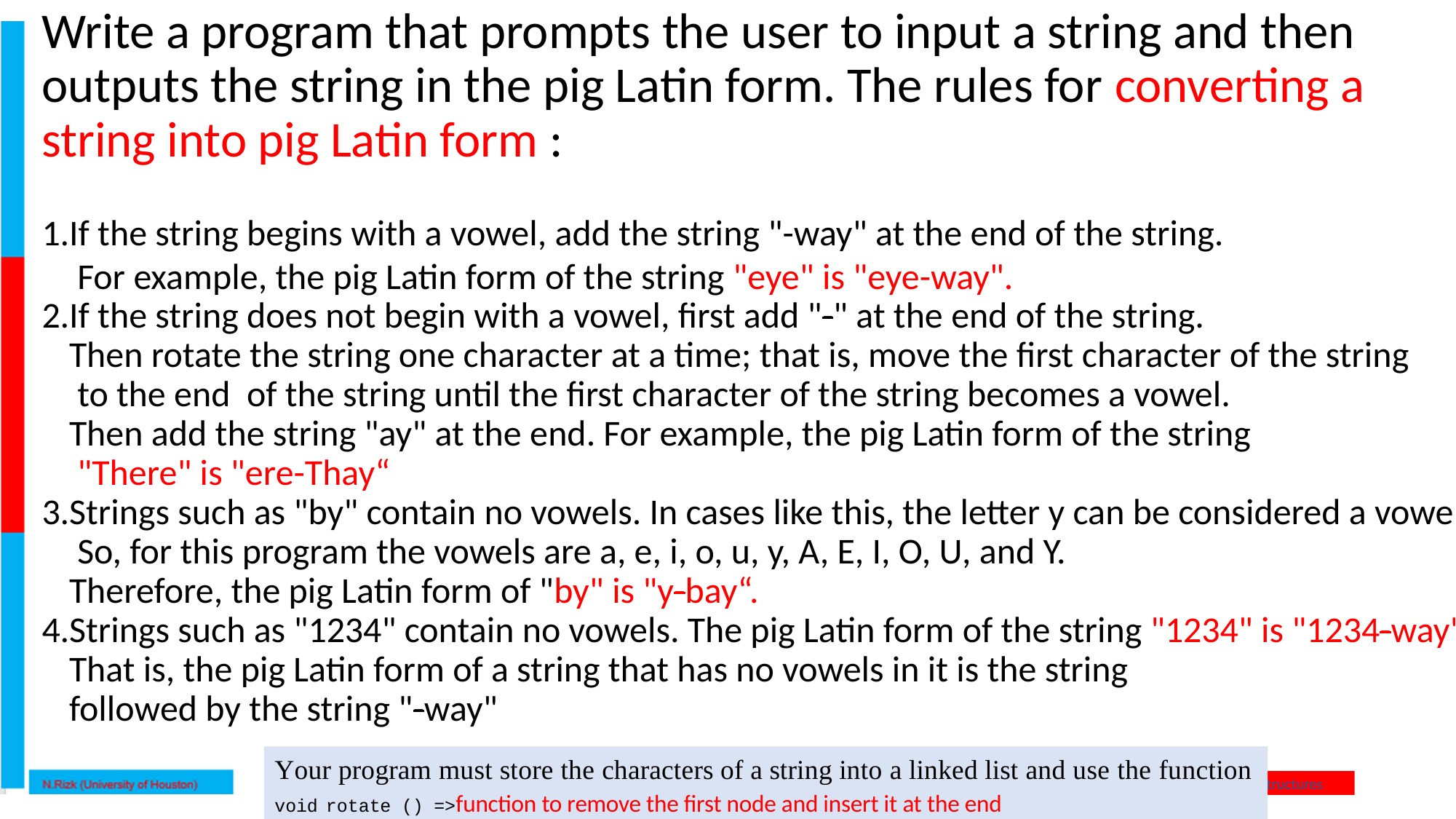

# Write a program that prompts the user to input a string and then outputs the string in the pig Latin form. The rules for converting a string into pig Latin form :
If the string begins with a vowel, add the string "-way" at the end of the string.
 For example, the pig Latin form of the string "eye" is "eye-way".
If the string does not begin with a vowel, first add "-" at the end of the string.
Then rotate the string one character at a time; that is, move the first character of the string
 to the end  of the string until the first character of the string becomes a vowel.
Then add the string "ay" at the end. For example, the pig Latin form of the string
 "There" is "ere-Thay“
Strings such as "by" contain no vowels. In cases like this, the letter y can be considered a vowel.
 So, for this program the vowels are a, e, i, o, u, y, A, E, I, O, U, and Y.
Therefore, the pig Latin form of "by" is "y-bay“.
Strings such as "1234" contain no vowels. The pig Latin form of the string "1234" is "1234-way".
That is, the pig Latin form of a string that has no vowels in it is the string
followed by the string "-way"

Your program must store the characters of a string into a linked list and use the function void rotate () =>function to remove the first node and insert it at the end